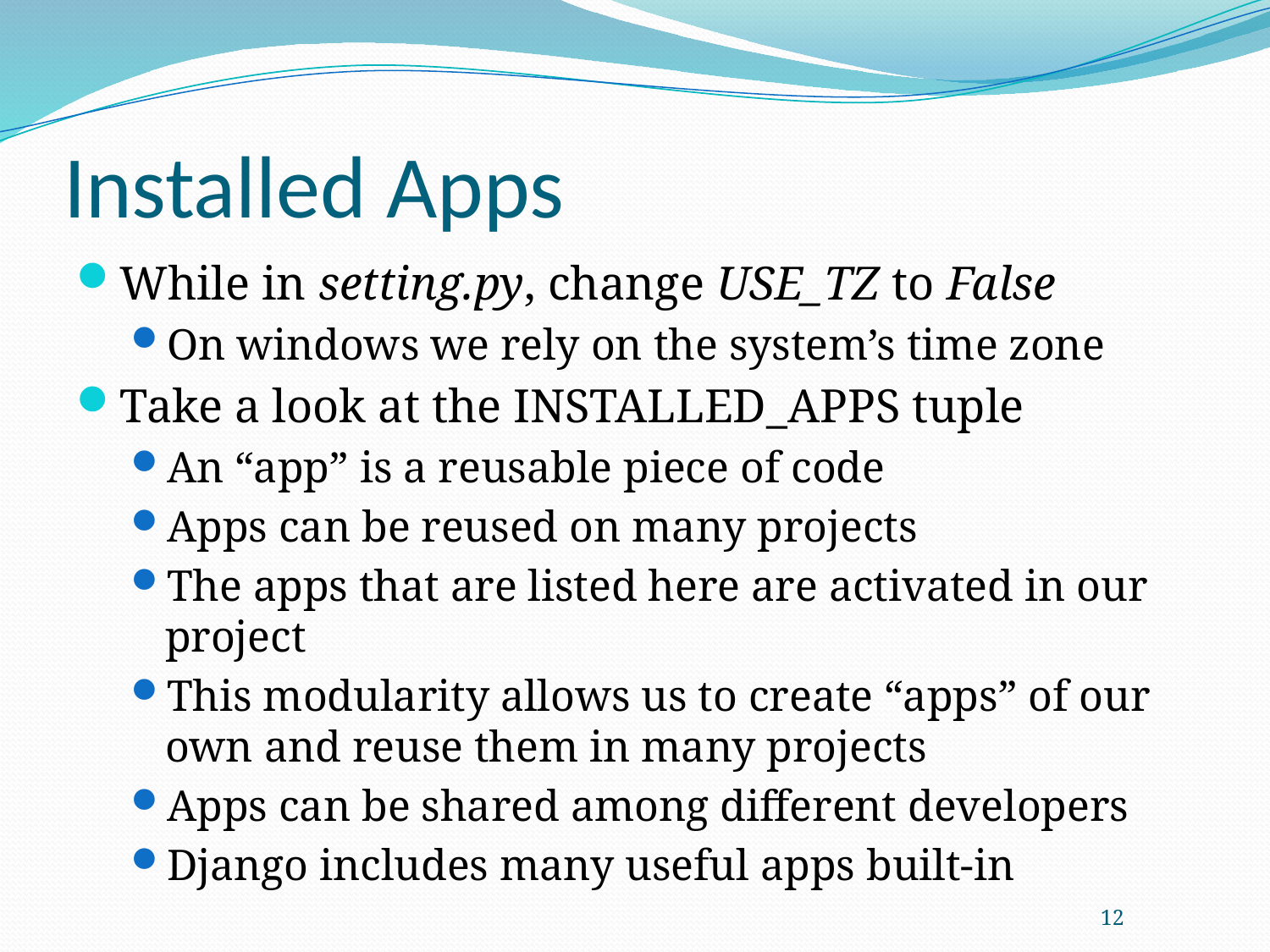

# Installed Apps
While in setting.py, change USE_TZ to False
On windows we rely on the system’s time zone
Take a look at the INSTALLED_APPS tuple
An “app” is a reusable piece of code
Apps can be reused on many projects
The apps that are listed here are activated in our project
This modularity allows us to create “apps” of our own and reuse them in many projects
Apps can be shared among different developers
Django includes many useful apps built-in
12